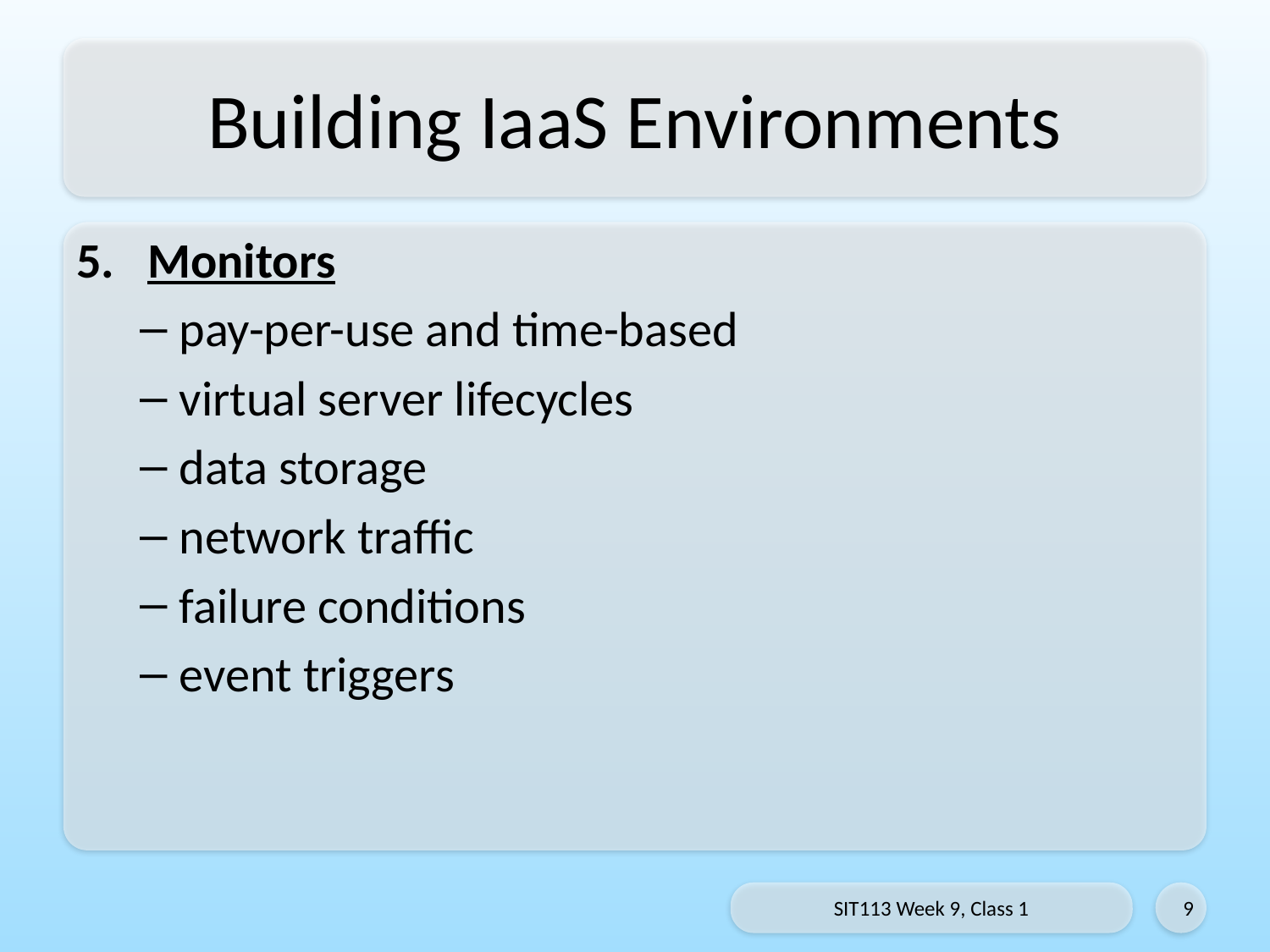

# Building IaaS Environments
Monitors
pay-per-use and time-based
virtual server lifecycles
data storage
network traffic
failure conditions
event triggers
SIT113 Week 9, Class 1
9